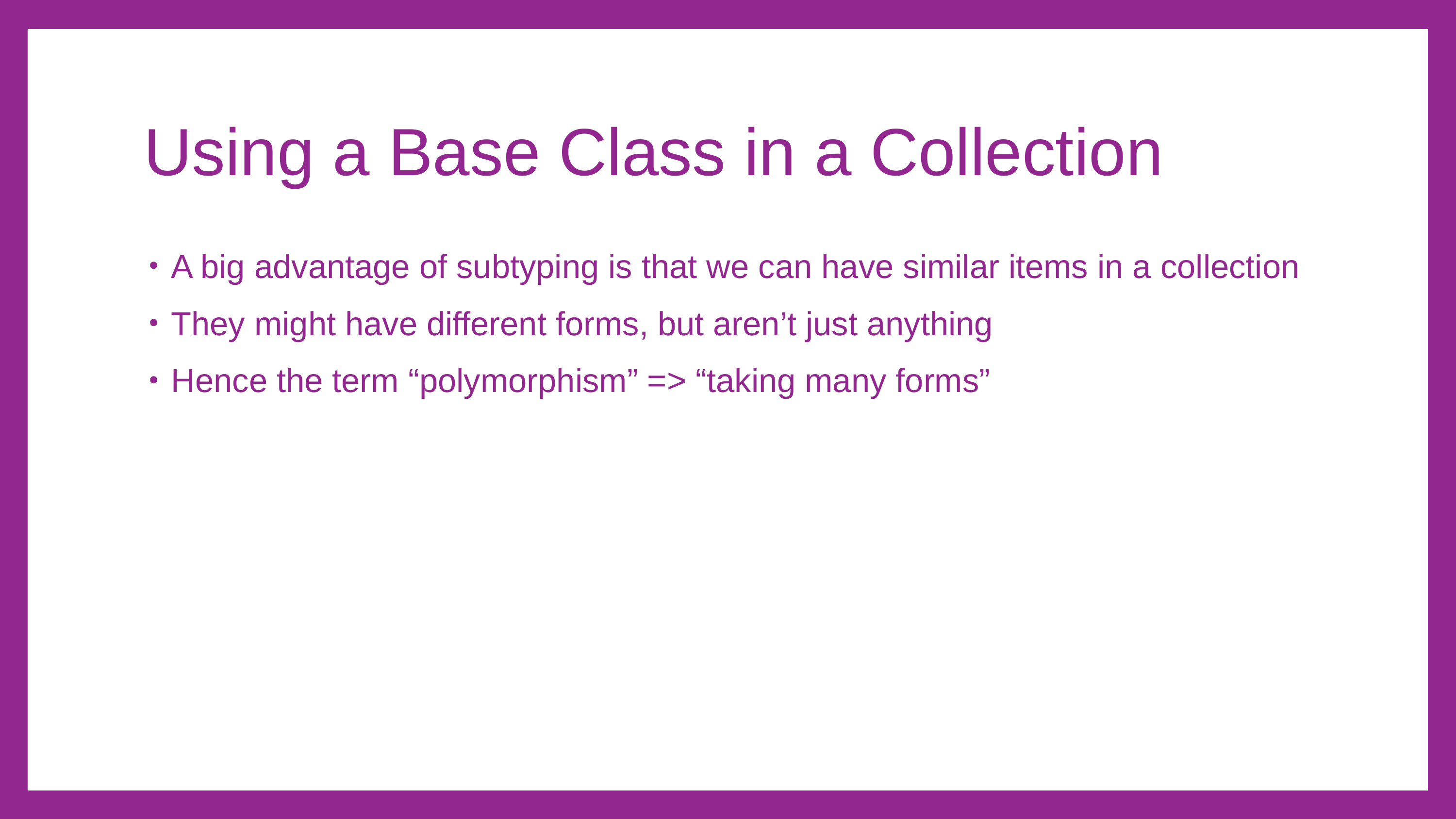

# Using a Base Class in a Collection
A big advantage of subtyping is that we can have similar items in a collection
They might have different forms, but aren’t just anything
Hence the term “polymorphism” => “taking many forms”